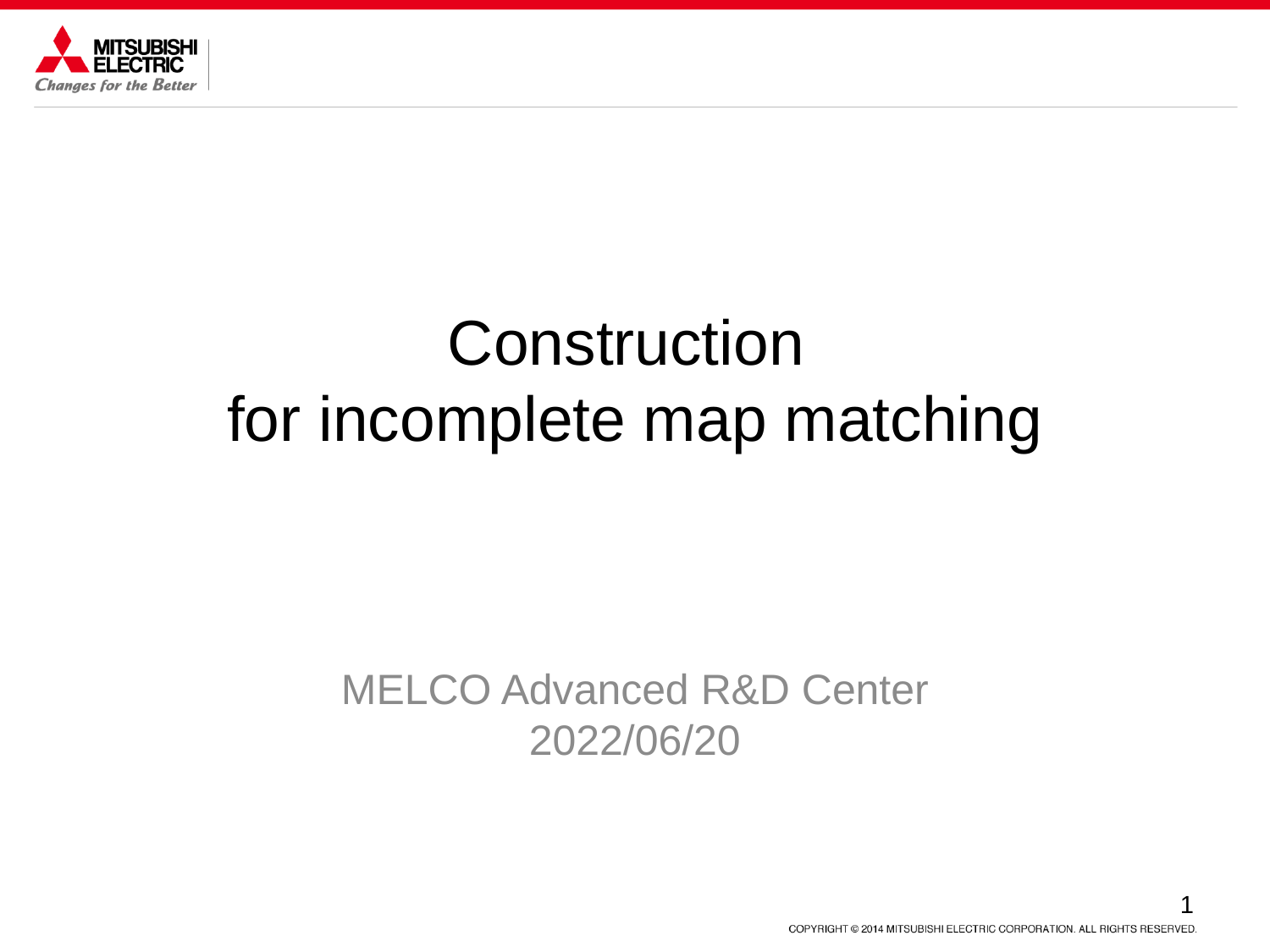

# Construction for incomplete map matching
MELCO Advanced R&D Center
2022/06/20
1